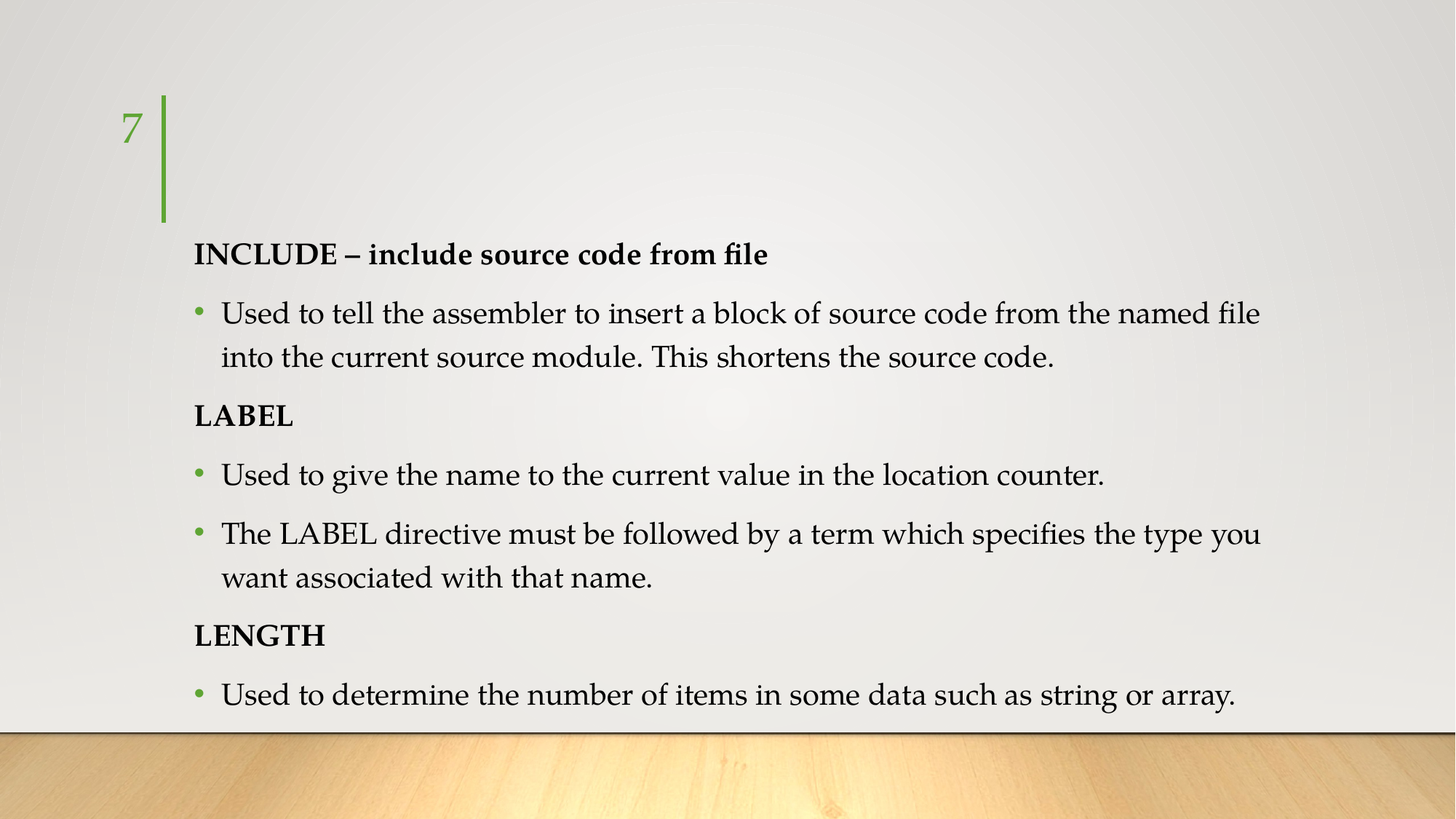

7
#
INCLUDE – include source code from file
Used to tell the assembler to insert a block of source code from the named file into the current source module. This shortens the source code.
LABEL
Used to give the name to the current value in the location counter.
The LABEL directive must be followed by a term which specifies the type you want associated with that name.
LENGTH
Used to determine the number of items in some data such as string or array.